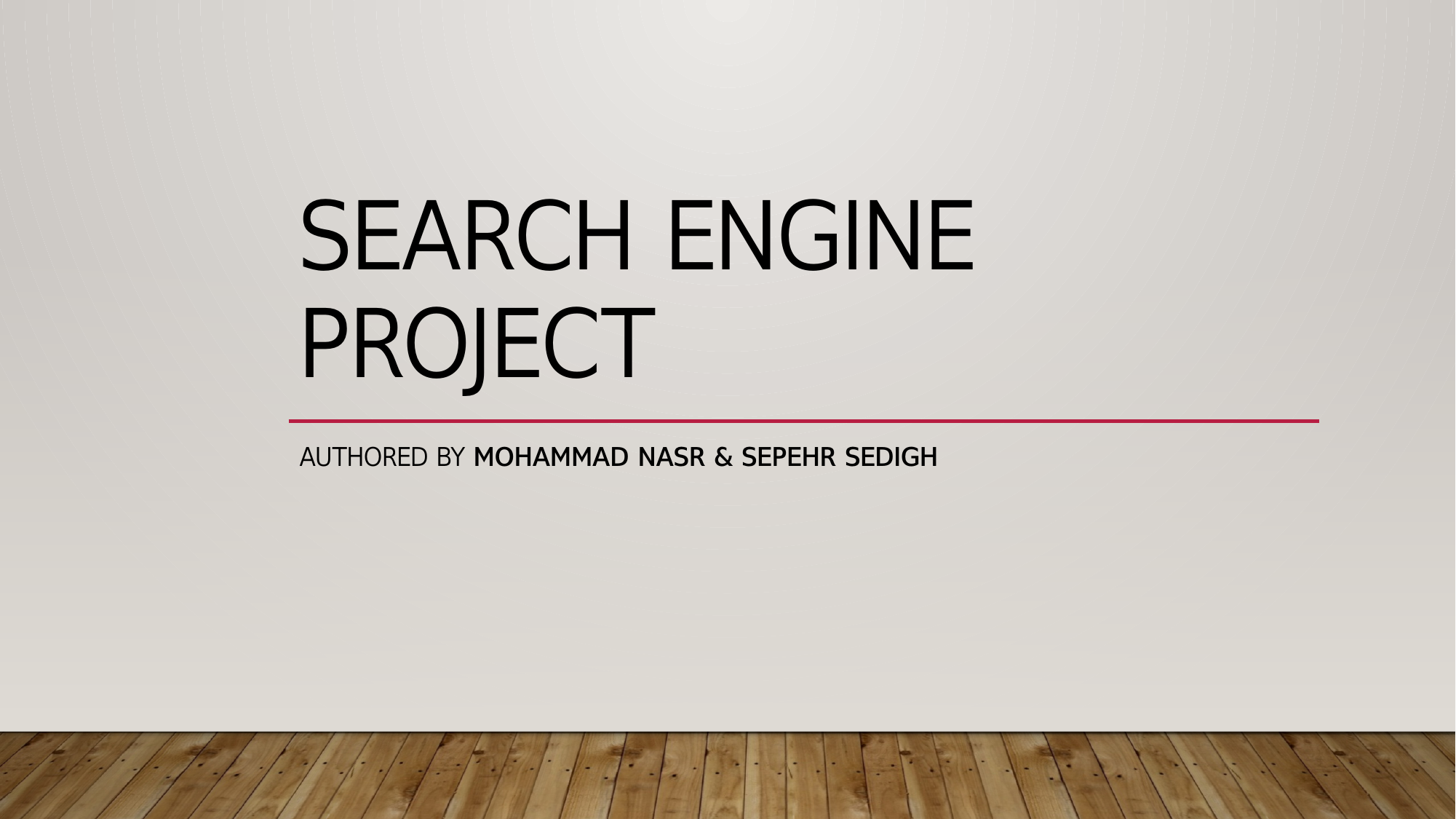

# Search Engine PROJECT
Authored by Mohammad Nasr & sepehr sedigh